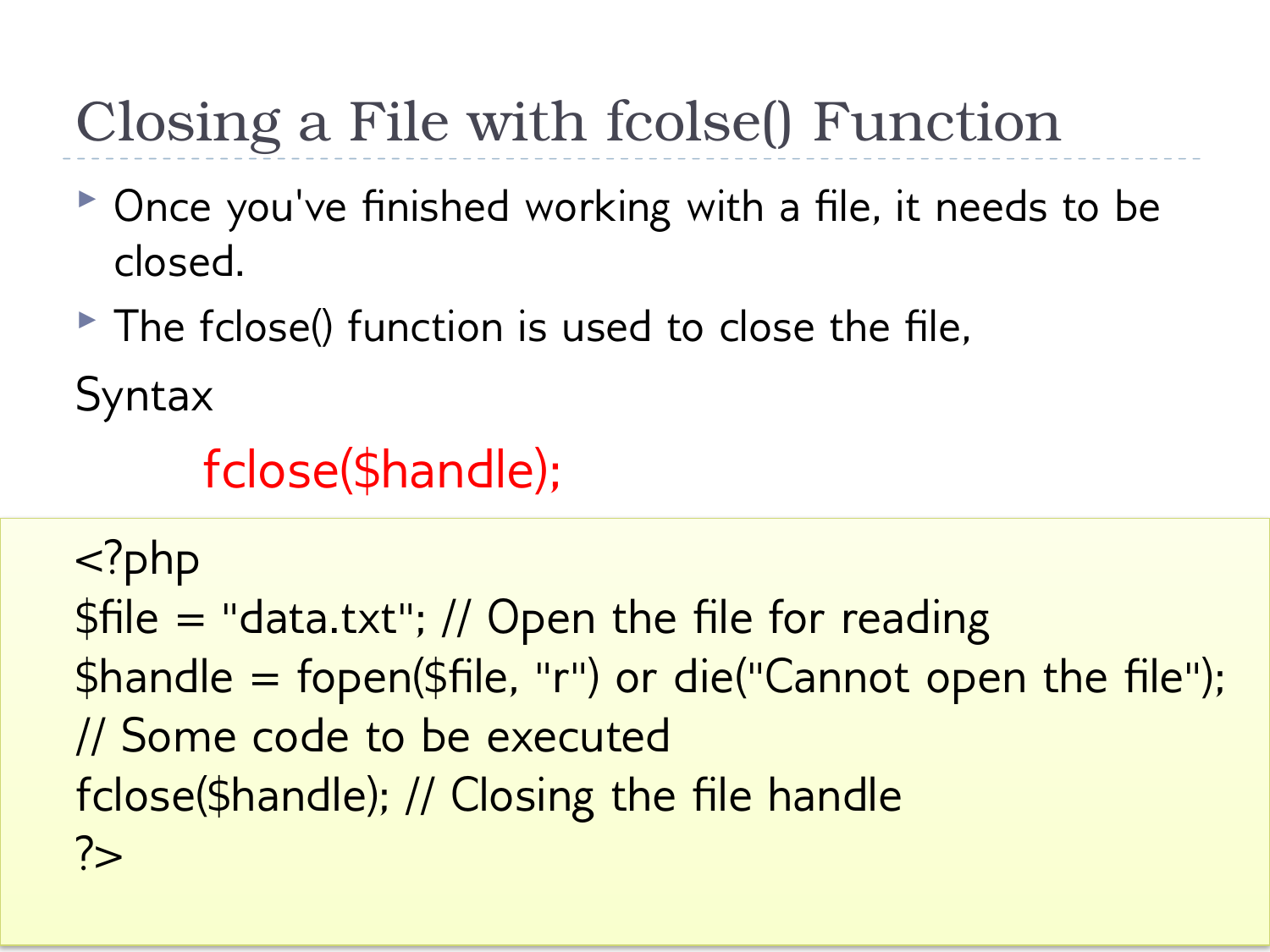

Closing a File with fcolse() Function
Once you've finished working with a file, it needs to be closed.
The fclose() function is used to close the file,
Syntax
	fclose($handle);

<?php
$file = "data.txt"; // Open the file for reading
$handle = fopen($file, "r") or die("Cannot open the file");
// Some code to be executed
fclose($handle); // Closing the file handle
?>
109